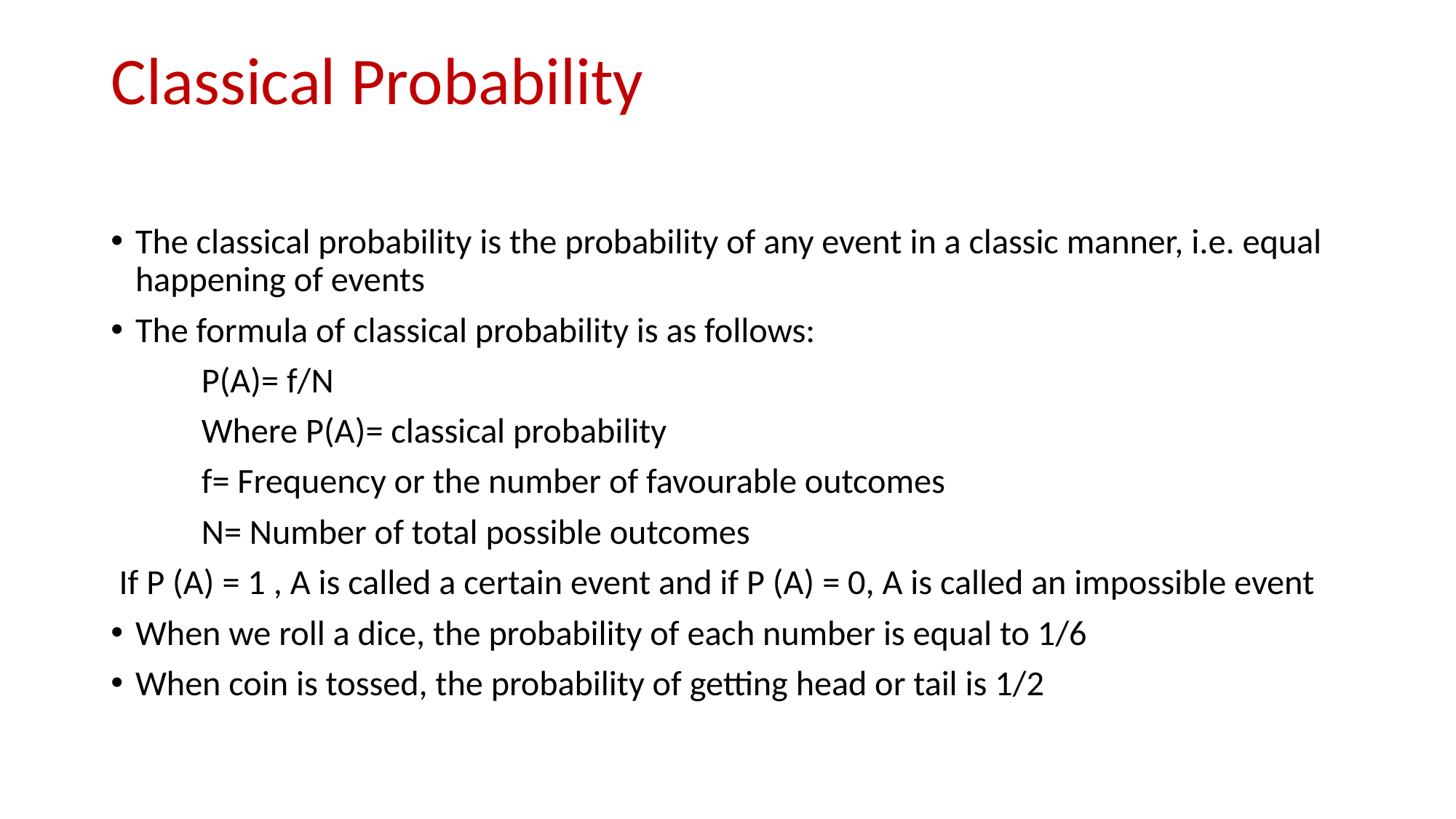

# Classical Probability
The classical probability is the probability of any event in a classic manner, i.e. equal happening of events
The formula of classical probability is as follows:
		P(A)= f/N
	Where P(A)= classical probability
	f= Frequency or the number of favourable outcomes
	N= Number of total possible outcomes
 If P (A) = 1 , A is called a certain event and if P (A) = 0, A is called an impossible event
When we roll a dice, the probability of each number is equal to 1/6
When coin is tossed, the probability of getting head or tail is 1/2